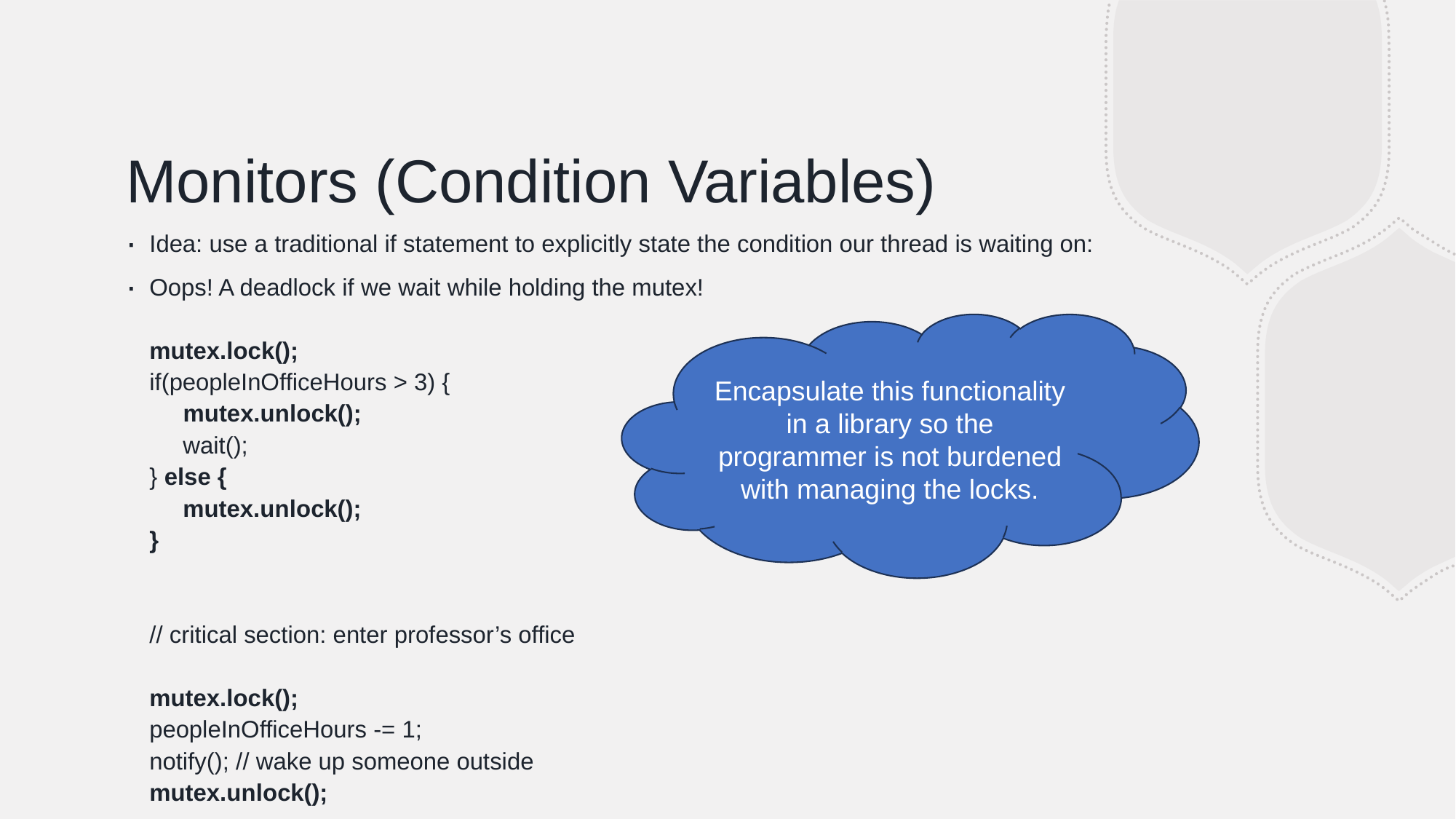

# Monitors (Condition Variables)
Idea: use a traditional if statement to explicitly state the condition our thread is waiting on:
Oops! A deadlock if we wait while holding the mutex!
mutex.lock();
if(peopleInOfficeHours > 3) {
     mutex.unlock();
     wait();
} else {
     mutex.unlock();
}
// critical section: enter professor’s office
mutex.lock();
peopleInOfficeHours -= 1;
notify(); // wake up someone outside
mutex.unlock();
Encapsulate this functionality in a library so the programmer is not burdened with managing the locks.